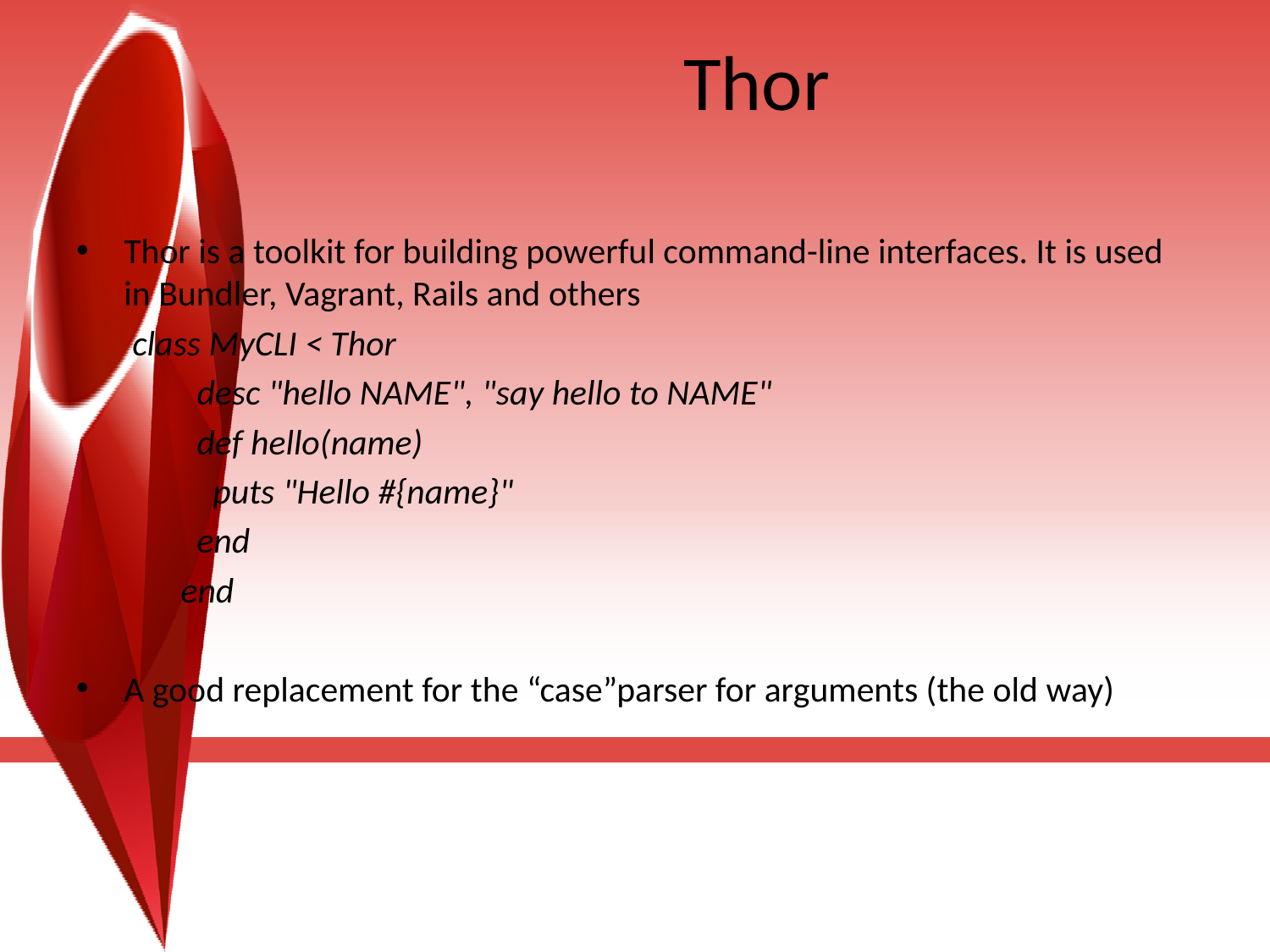

# Thor
Thor is a toolkit for building powerful command-line interfaces. It is used in Bundler, Vagrant, Rails and others
       class MyCLI < Thor
               desc "hello NAME", "say hello to NAME"
               def hello(name)
                 puts "Hello #{name}"
               end
             end

A good replacement for the “case”parser for arguments (the old way)